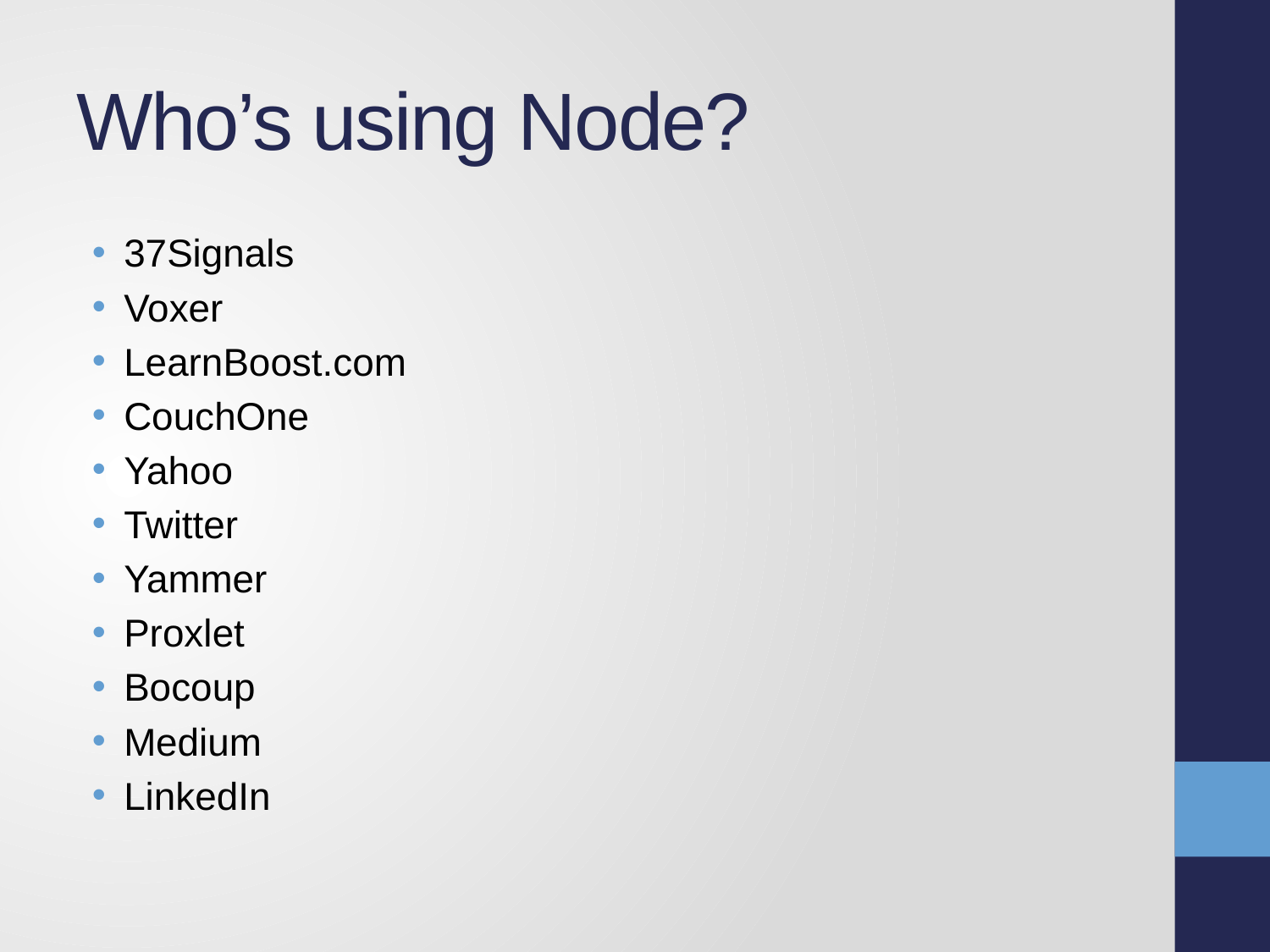

# Who’s using Node?
37Signals
Voxer
LearnBoost.com
CouchOne
Yahoo
Twitter
Yammer
Proxlet
Bocoup
Medium
LinkedIn